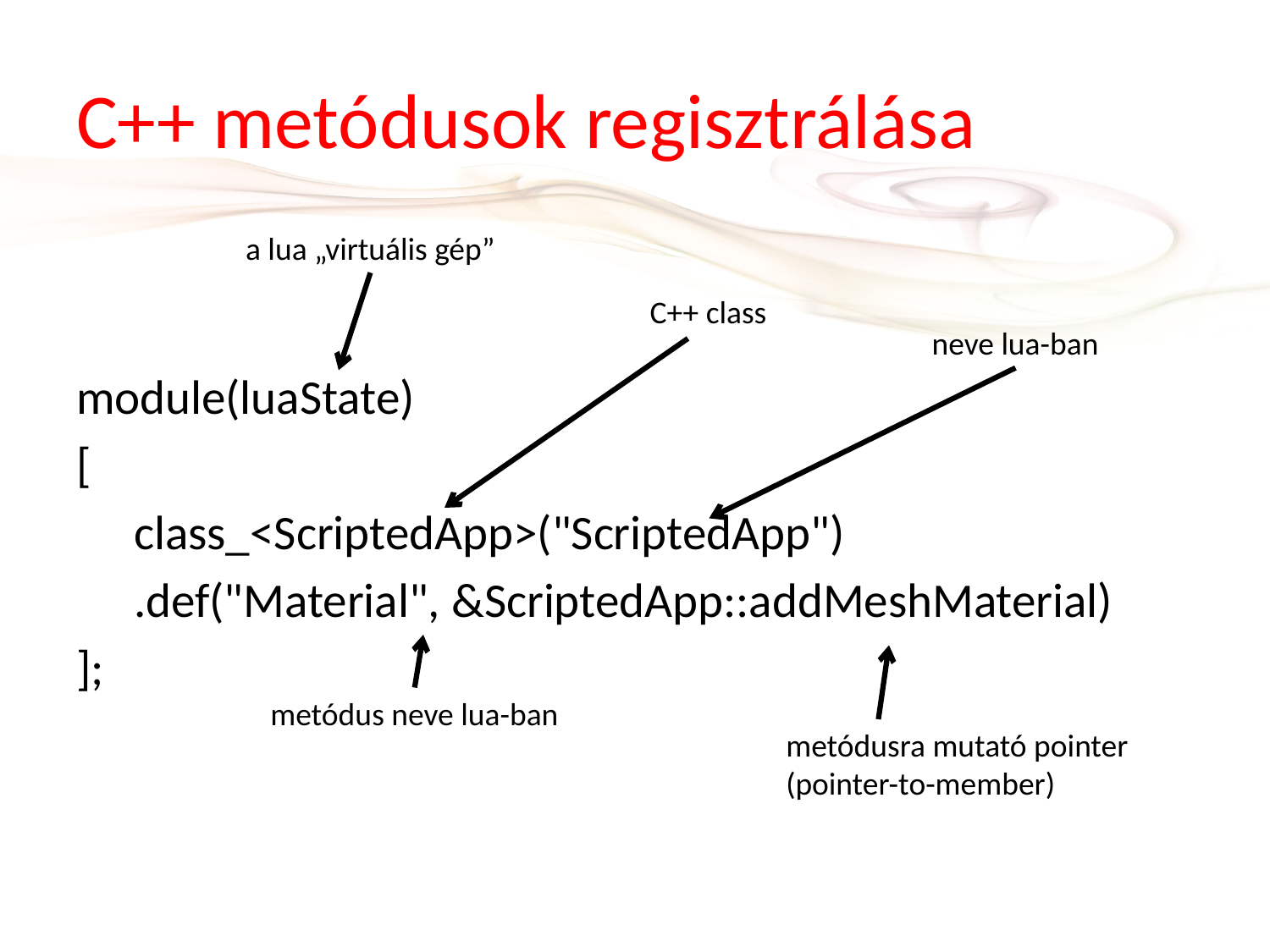

# C++ metódusok regisztrálása
a lua „virtuális gép”
C++ class
neve lua-ban
module(luaState)
[
	 class_<ScriptedApp>("ScriptedApp")
		 .def("Material", &ScriptedApp::addMeshMaterial)
];

metódus neve lua-ban
metódusra mutató pointer
(pointer-to-member)